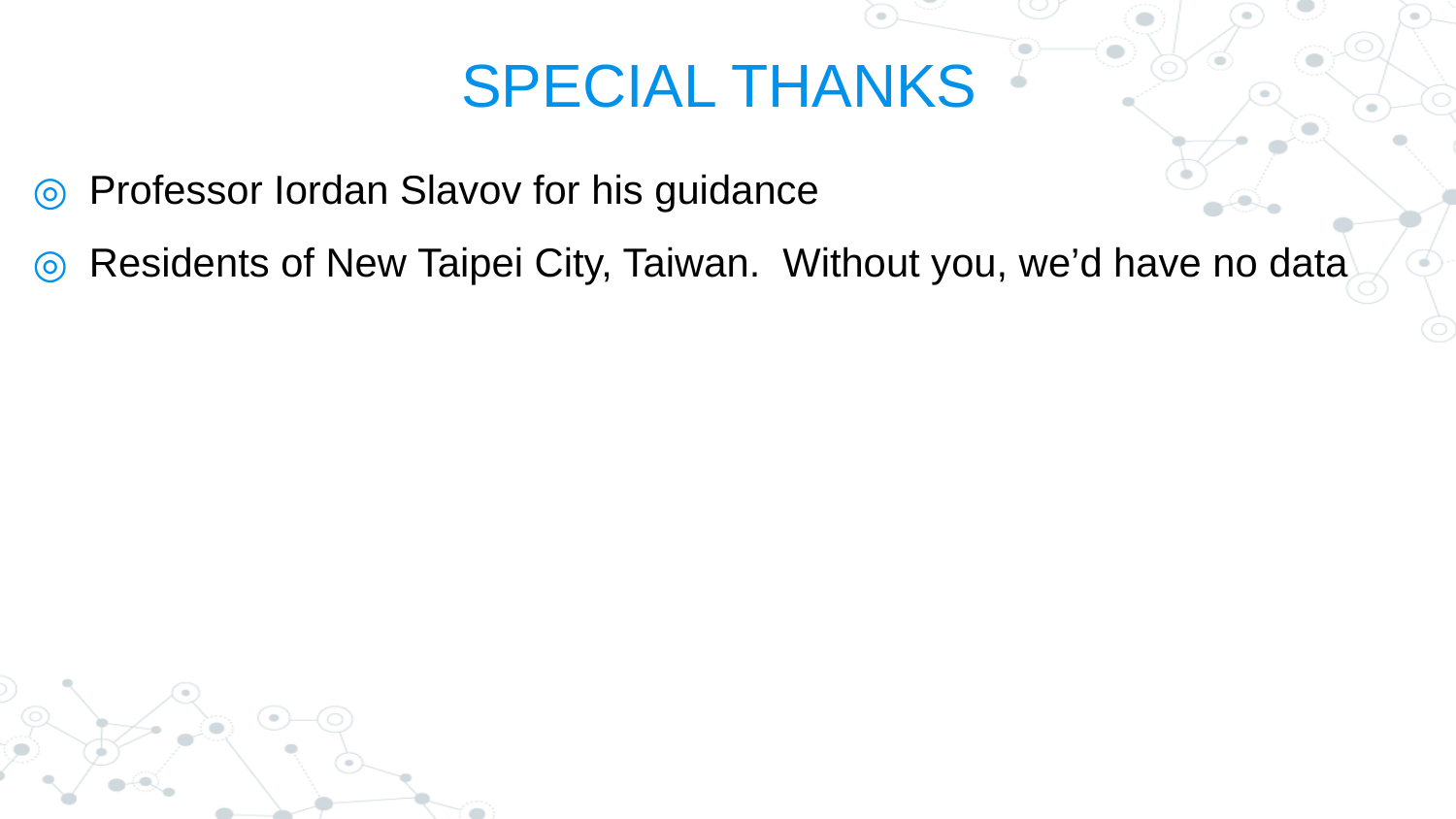

# SPECIAL THANKS
Professor Iordan Slavov for his guidance
Residents of New Taipei City, Taiwan.  Without you, we’d have no data